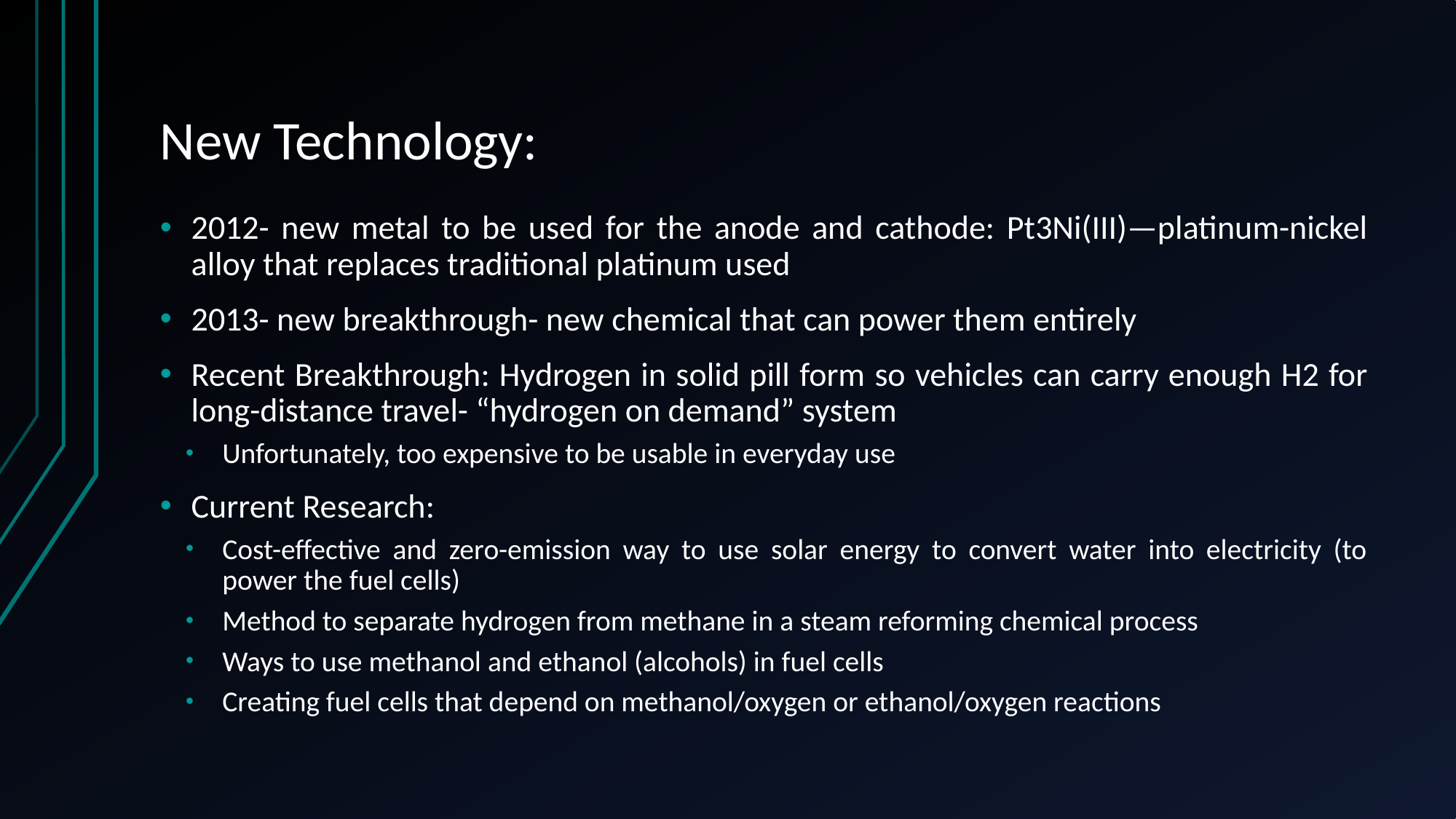

# New Technology:
2012- new metal to be used for the anode and cathode: Pt3Ni(III)—platinum-nickel alloy that replaces traditional platinum used
2013- new breakthrough- new chemical that can power them entirely
Recent Breakthrough: Hydrogen in solid pill form so vehicles can carry enough H2 for long-distance travel- “hydrogen on demand” system
Unfortunately, too expensive to be usable in everyday use
Current Research:
Cost-effective and zero-emission way to use solar energy to convert water into electricity (to power the fuel cells)
Method to separate hydrogen from methane in a steam reforming chemical process
Ways to use methanol and ethanol (alcohols) in fuel cells
Creating fuel cells that depend on methanol/oxygen or ethanol/oxygen reactions